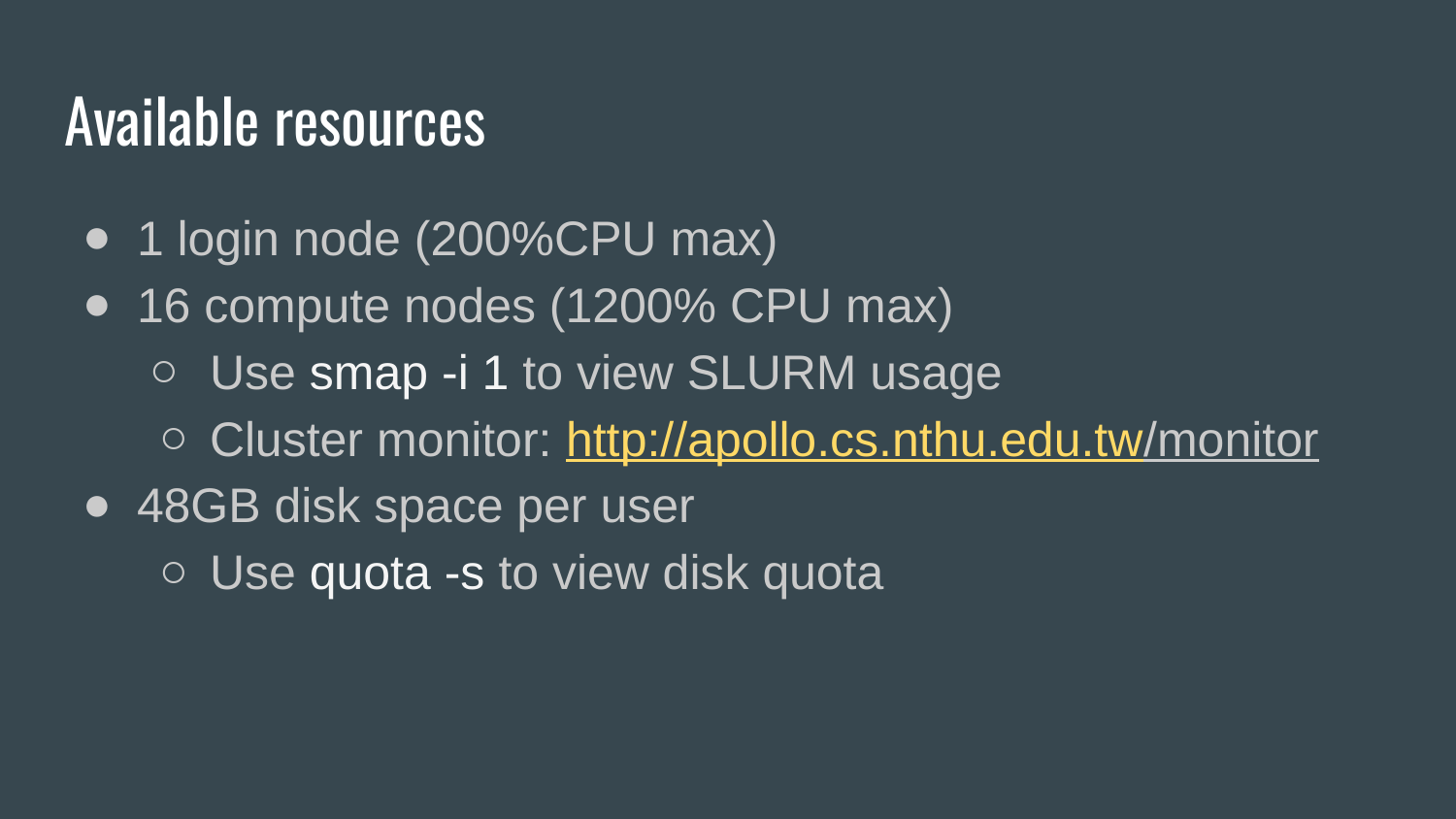

# Available resources
1 login node (200%CPU max)
16 compute nodes (1200% CPU max)
Use smap -i 1 to view SLURM usage
Cluster monitor: http://apollo.cs.nthu.edu.tw/monitor
48GB disk space per user
Use quota -s to view disk quota